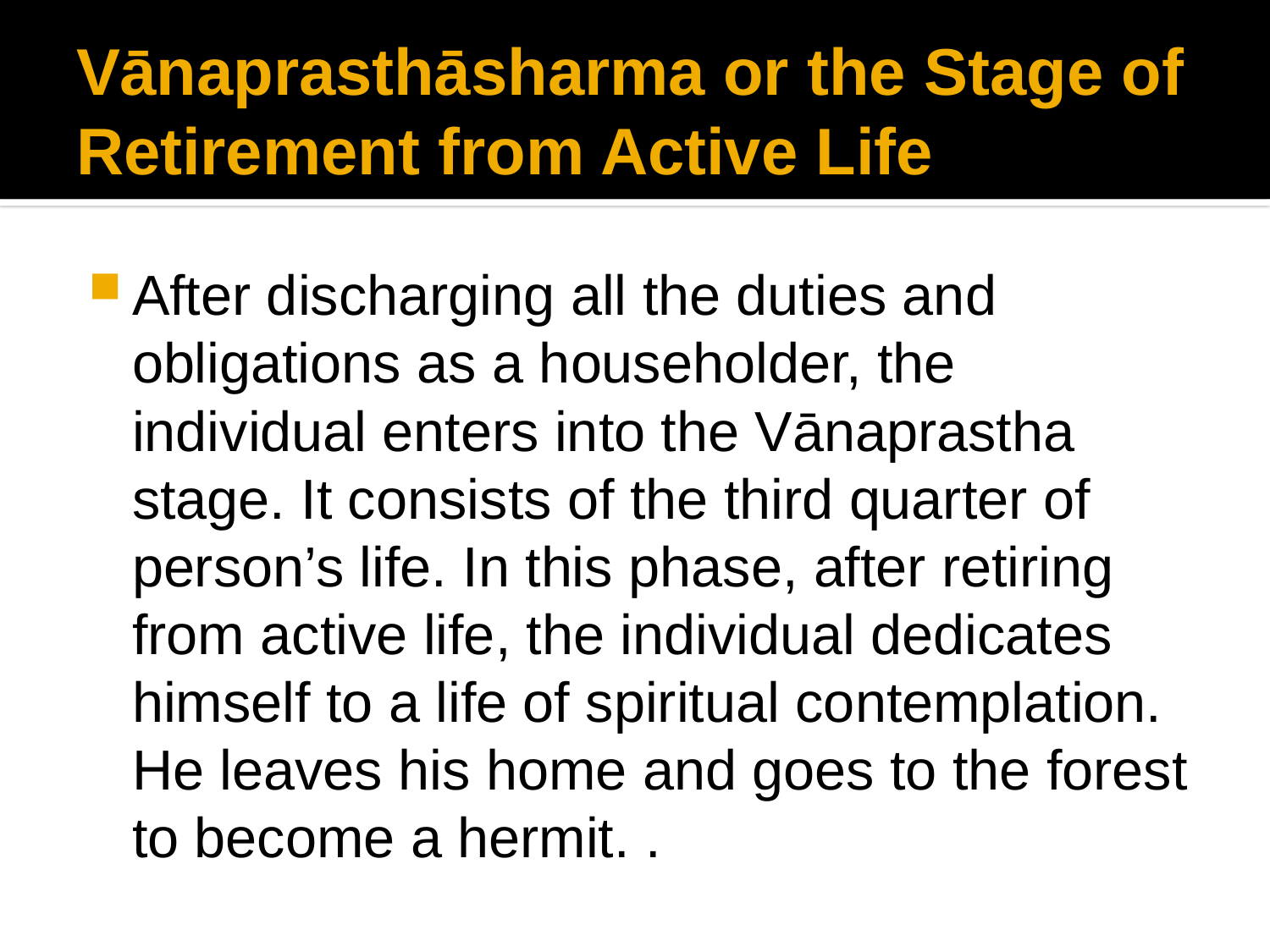

# Vānaprasthāsharma or the Stage of Retirement from Active Life
After discharging all the duties and obligations as a householder, the individual enters into the Vānaprastha stage. It consists of the third quarter of person’s life. In this phase, after retiring from active life, the individual dedicates himself to a life of spiritual contemplation. He leaves his home and goes to the forest to become a hermit. .